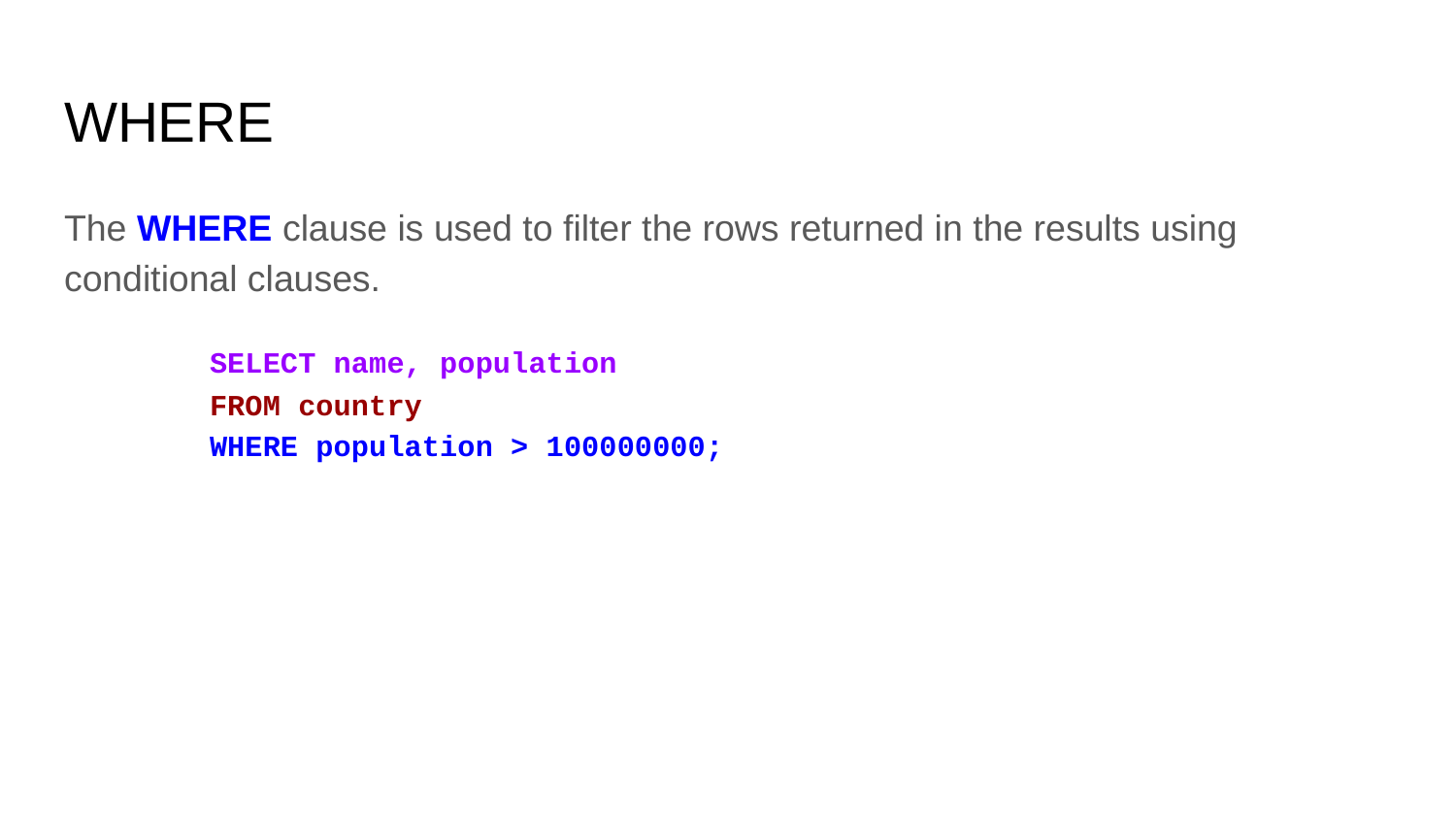

# WHERE
The WHERE clause is used to filter the rows returned in the results using conditional clauses.
	SELECT name, population
	FROM country
	WHERE population > 100000000;